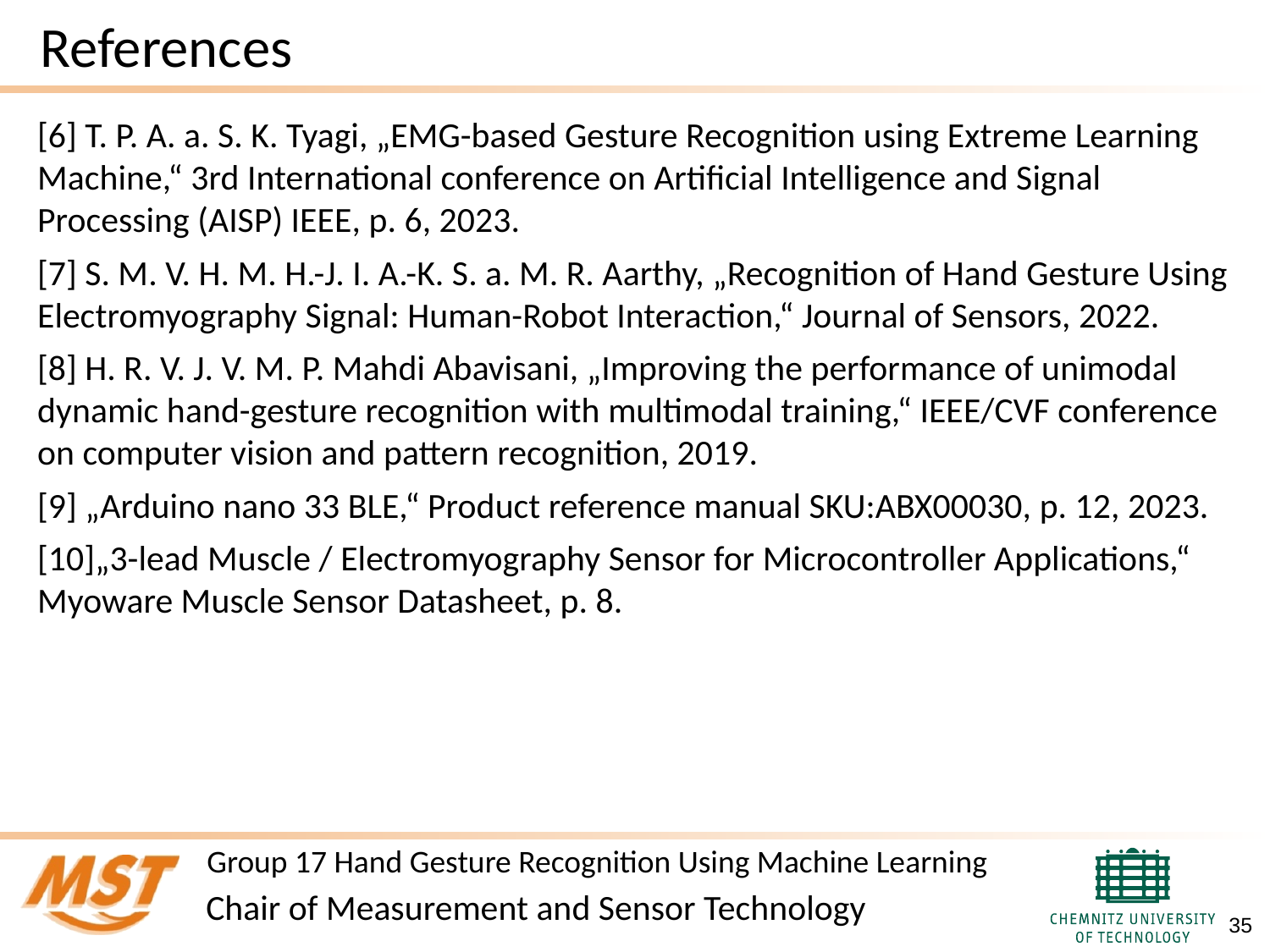

# References
[6] T. P. A. a. S. K. Tyagi, „EMG-based Gesture Recognition using Extreme Learning Machine,“ 3rd International conference on Artificial Intelligence and Signal Processing (AISP) IEEE, p. 6, 2023.
[7] S. M. V. H. M. H.-J. I. A.-K. S. a. M. R. Aarthy, „Recognition of Hand Gesture Using Electromyography Signal: Human-Robot Interaction,“ Journal of Sensors, 2022.
[8] H. R. V. J. V. M. P. Mahdi Abavisani, „Improving the performance of unimodal dynamic hand-gesture recognition with multimodal training,“ IEEE/CVF conference on computer vision and pattern recognition, 2019.
[9] „Arduino nano 33 BLE,“ Product reference manual SKU:ABX00030, p. 12, 2023.
[10]„3-lead Muscle / Electromyography Sensor for Microcontroller Applications,“ Myoware Muscle Sensor Datasheet, p. 8.